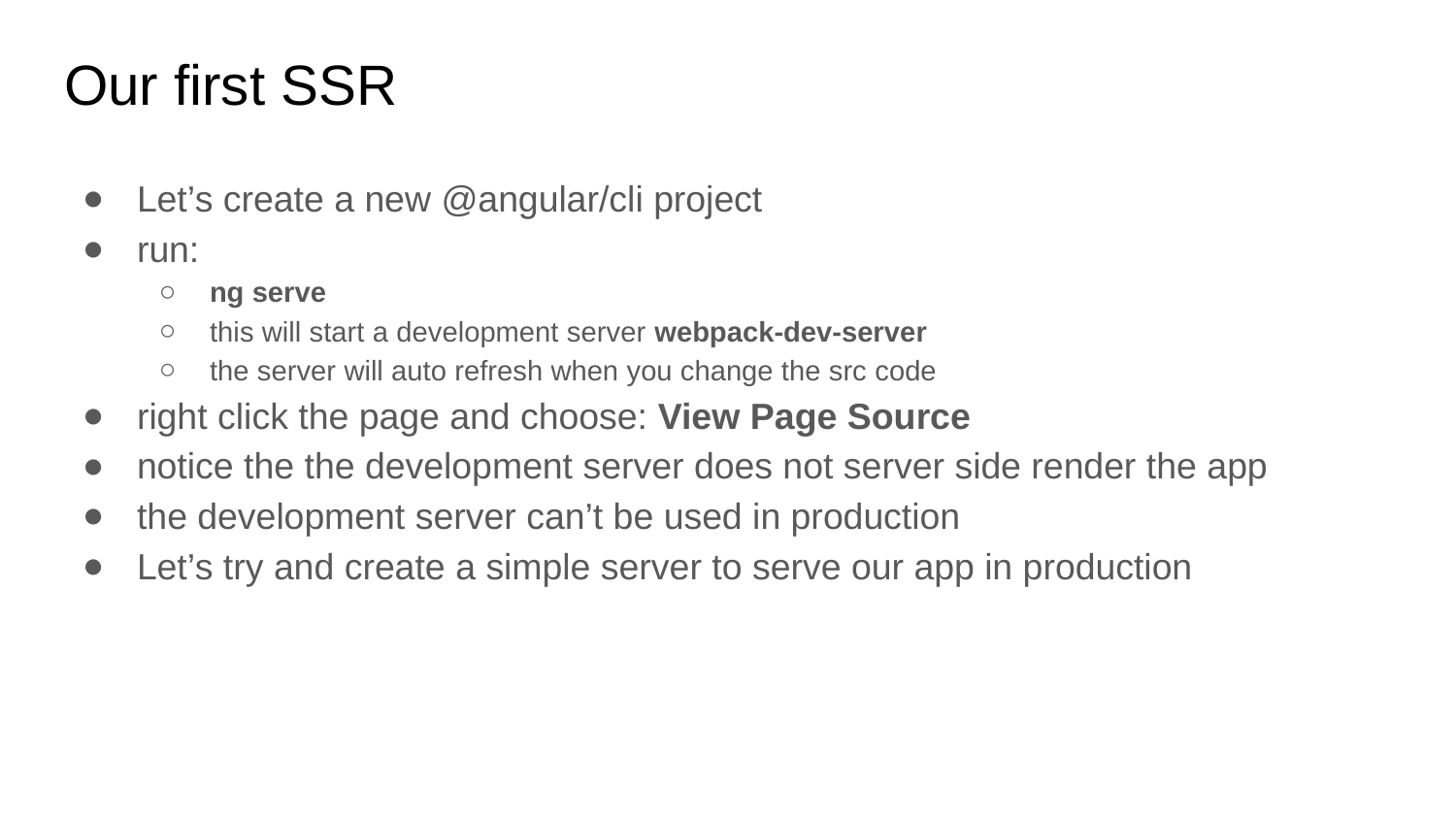

# Our first SSR
Let’s create a new @angular/cli project
run:
ng serve
this will start a development server webpack-dev-server
the server will auto refresh when you change the src code
right click the page and choose: View Page Source
notice the the development server does not server side render the app
the development server can’t be used in production
Let’s try and create a simple server to serve our app in production